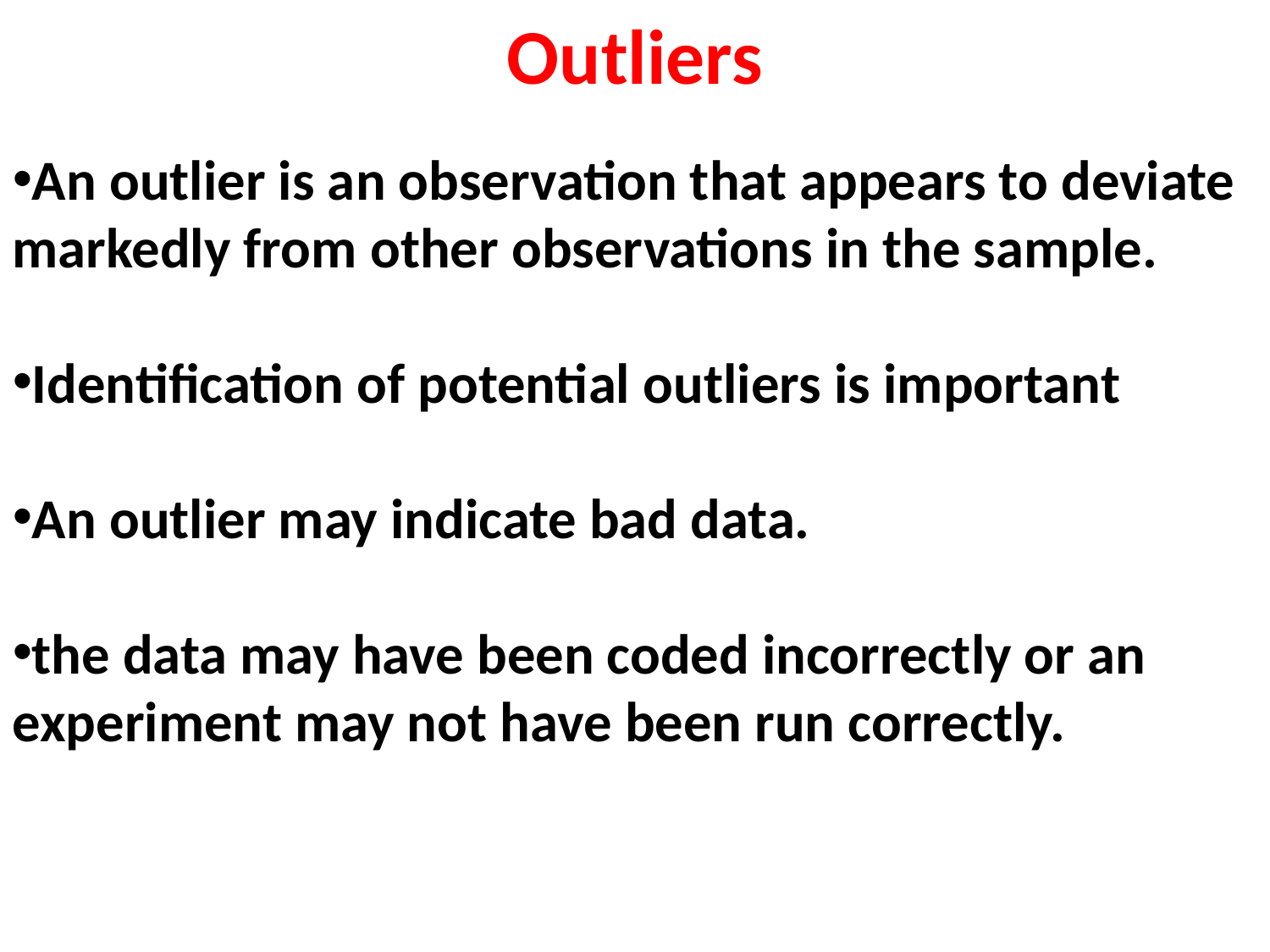

# Outliers
An outlier is an observation that appears to deviate markedly from other observations in the sample.

Identification of potential outliers is important

An outlier may indicate bad data.

the data may have been coded incorrectly or an experiment may not have been run correctly.